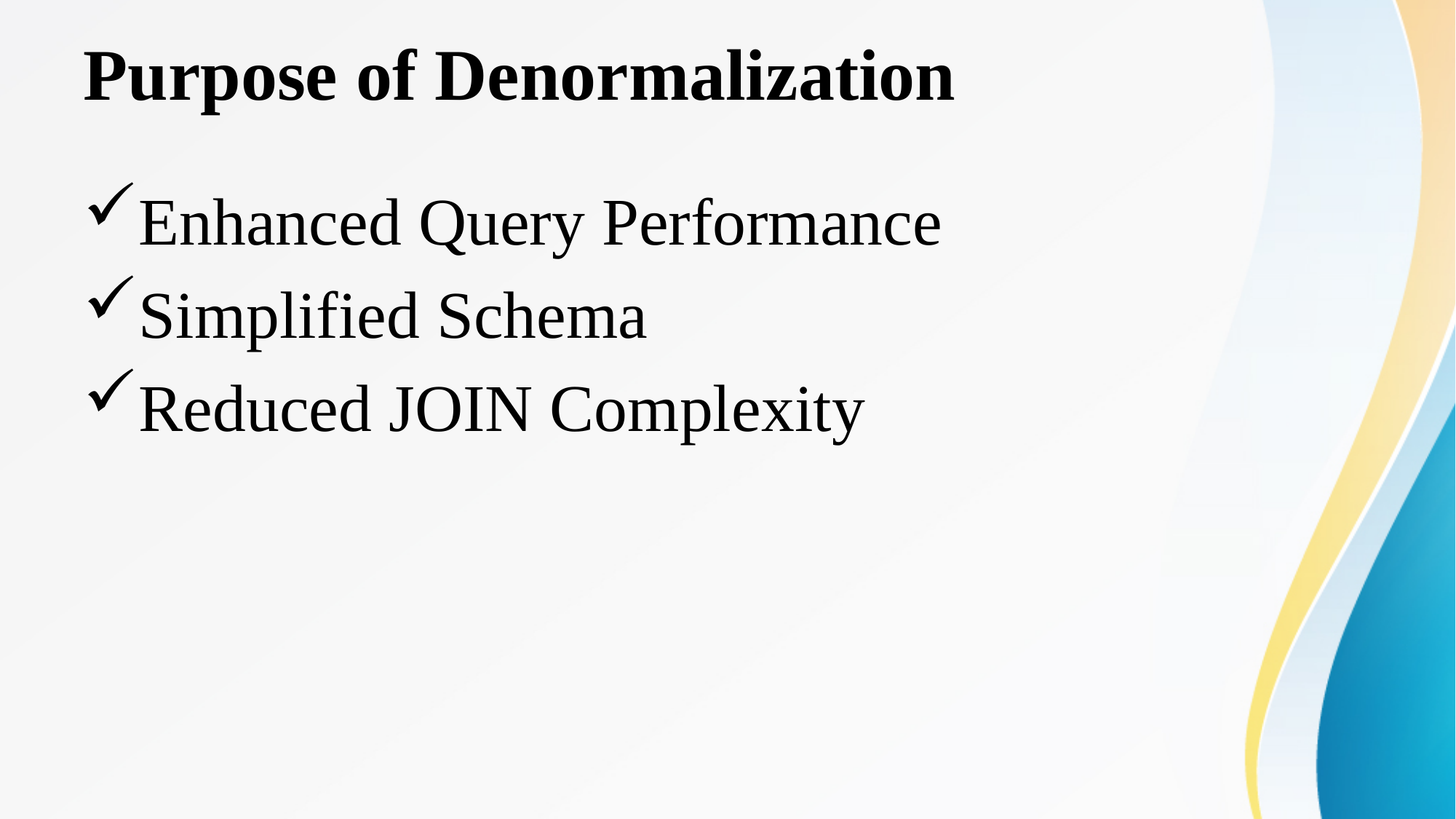

# Purpose of Denormalization
Enhanced Query Performance
Simplified Schema
Reduced JOIN Complexity